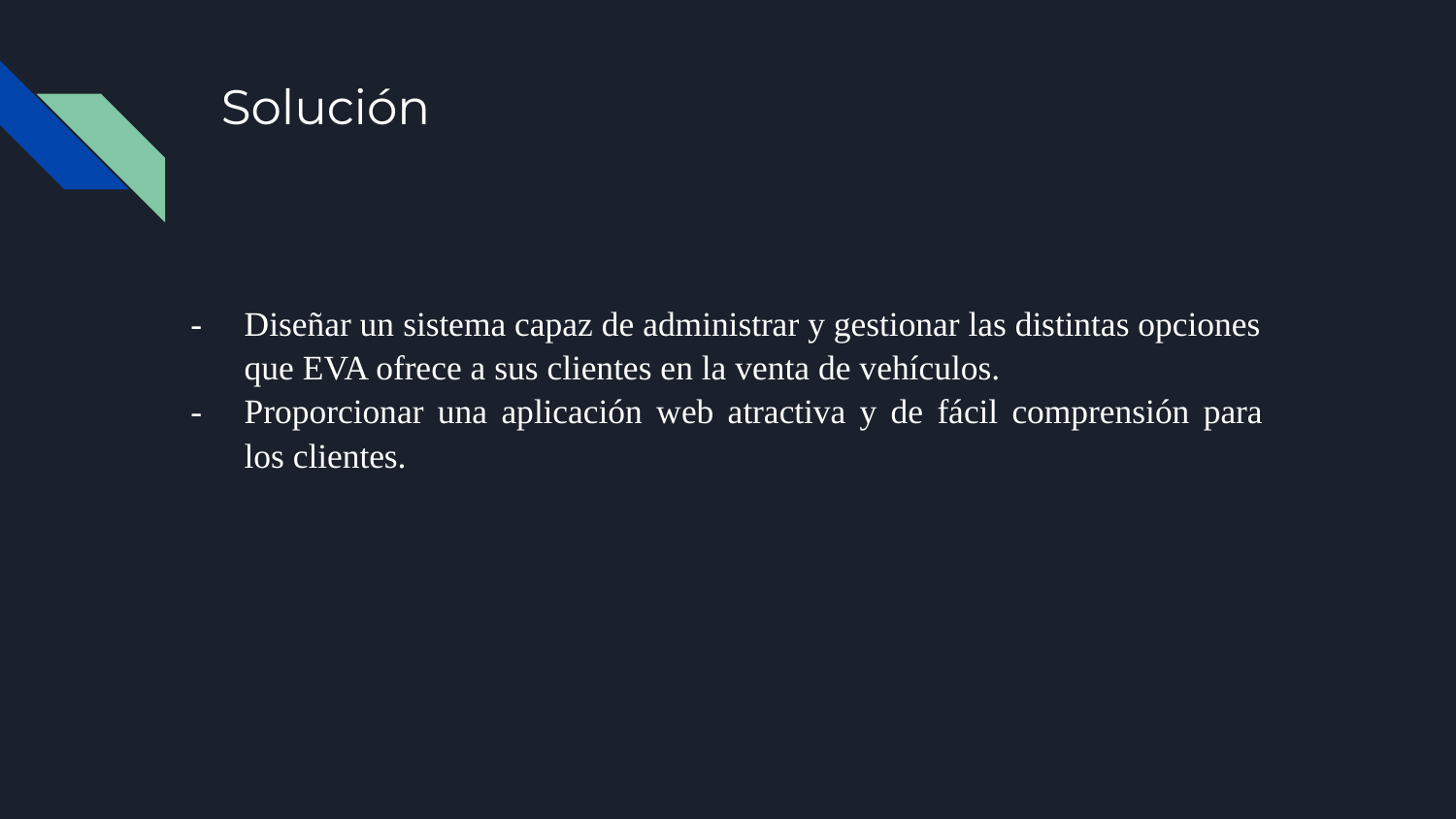

# Solución
Diseñar un sistema capaz de administrar y gestionar las distintas opciones que EVA ofrece a sus clientes en la venta de vehículos.
Proporcionar una aplicación web atractiva y de fácil comprensión para los clientes.